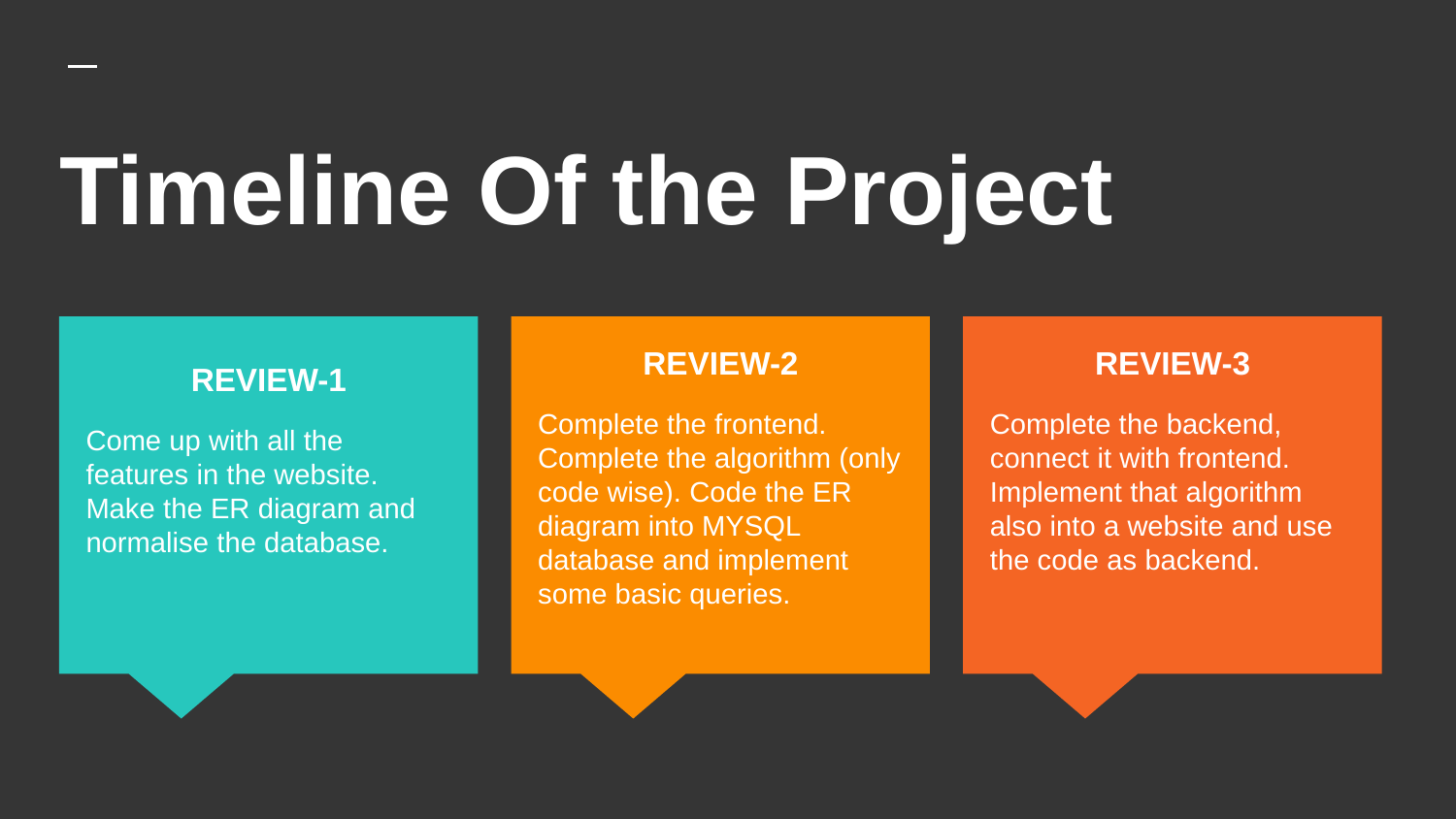

# Timeline Of the Project

REVIEW-1
Come up with all the features in the website. Make the ER diagram and normalise the database.

REVIEW-2
Complete the frontend. Complete the algorithm (only code wise). Code the ER diagram into MYSQL database and implement some basic queries.
REVIEW-3
Complete the backend, connect it with frontend. Implement that algorithm also into a website and use the code as backend.